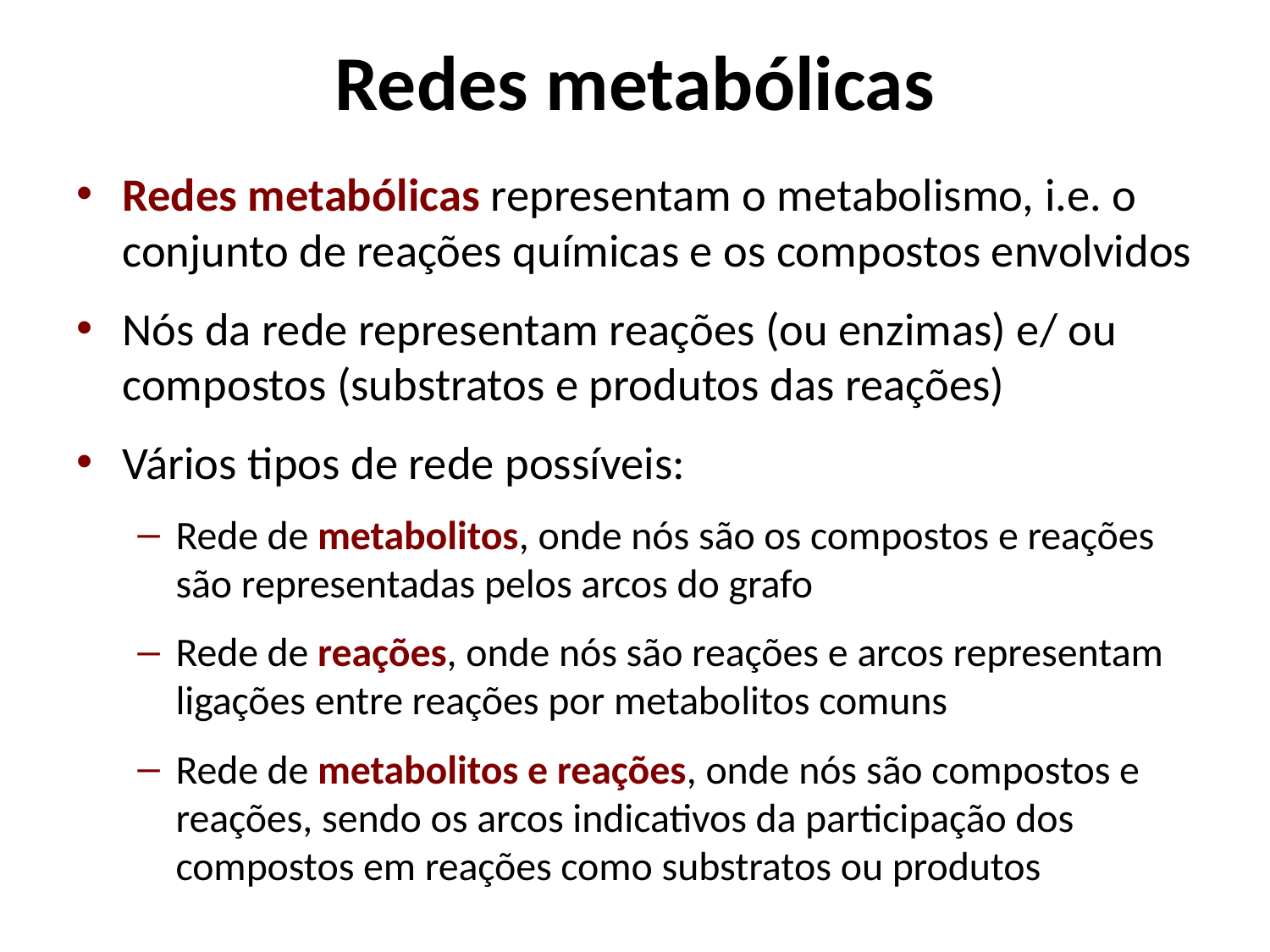

# Redes metabólicas
Redes metabólicas representam o metabolismo, i.e. o conjunto de reações químicas e os compostos envolvidos
Nós da rede representam reações (ou enzimas) e/ ou compostos (substratos e produtos das reações)
Vários tipos de rede possíveis:
Rede de metabolitos, onde nós são os compostos e reações são representadas pelos arcos do grafo
Rede de reações, onde nós são reações e arcos representam ligações entre reações por metabolitos comuns
Rede de metabolitos e reações, onde nós são compostos e reações, sendo os arcos indicativos da participação dos compostos em reações como substratos ou produtos